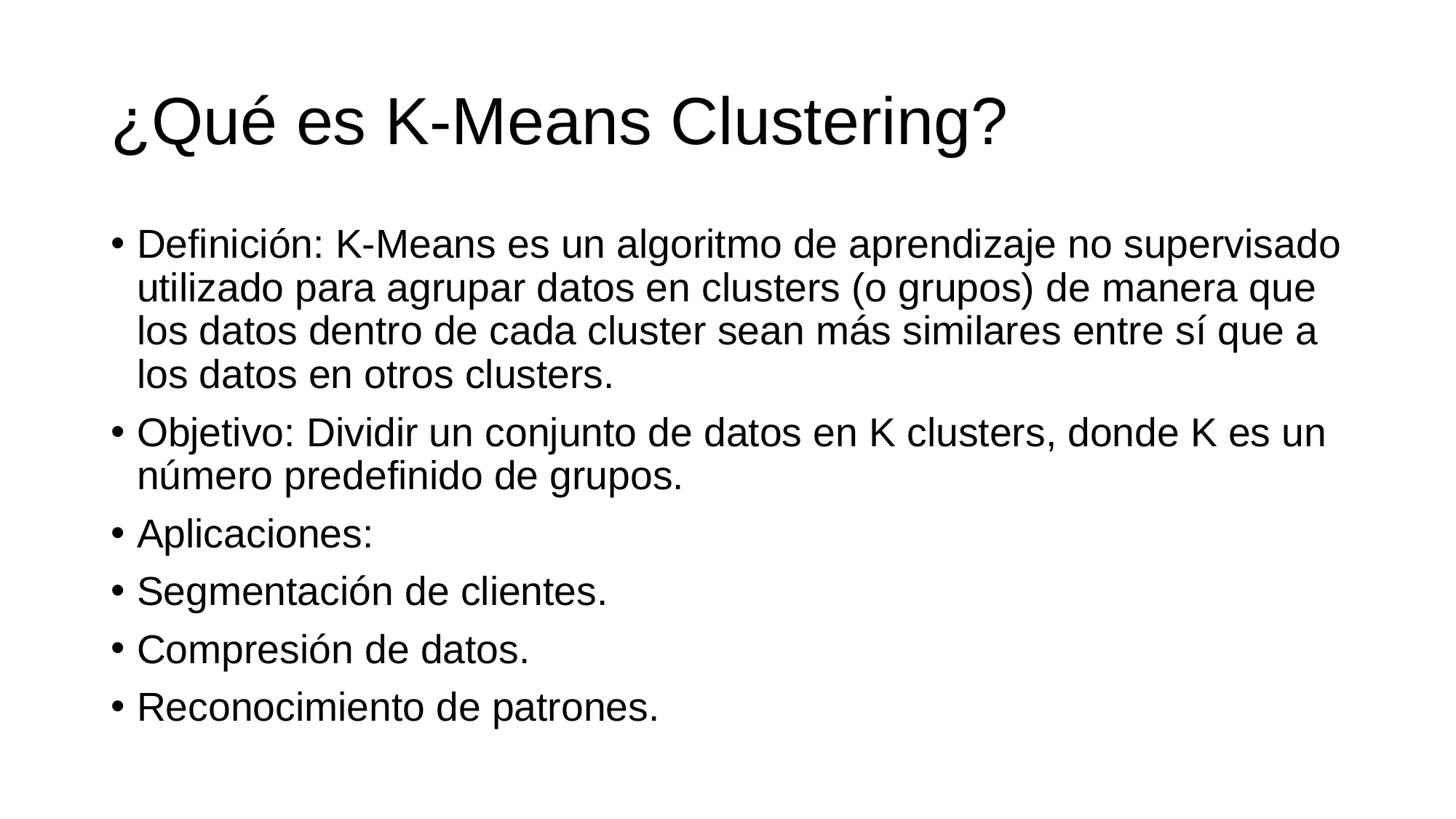

# ¿Qué es K-Means Clustering?
Definición: K-Means es un algoritmo de aprendizaje no supervisado utilizado para agrupar datos en clusters (o grupos) de manera que los datos dentro de cada cluster sean más similares entre sí que a los datos en otros clusters.
Objetivo: Dividir un conjunto de datos en K clusters, donde K es un número predefinido de grupos.
Aplicaciones:
Segmentación de clientes.
Compresión de datos.
Reconocimiento de patrones.